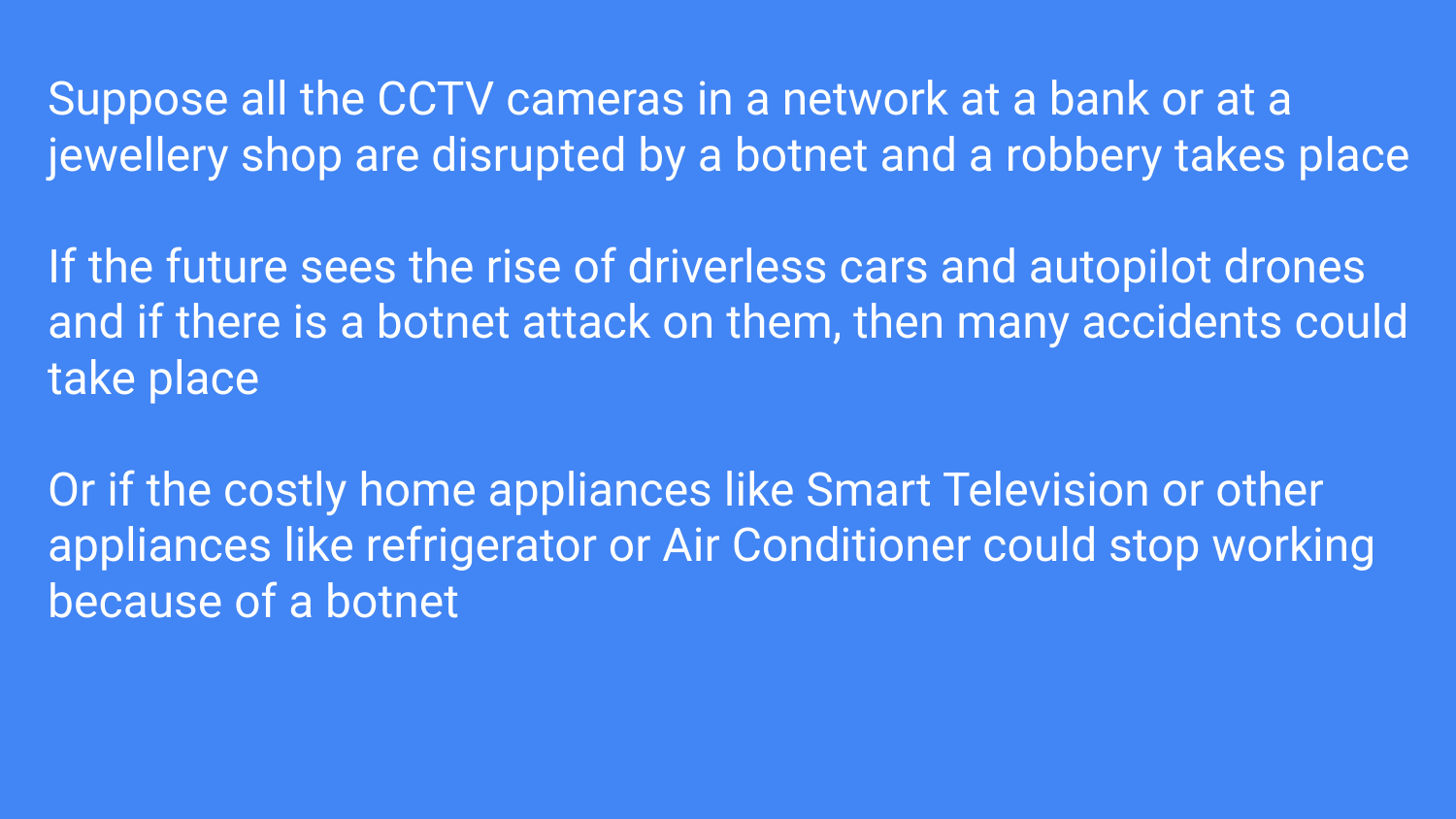

Suppose all the CCTV cameras in a network at a bank or at a jewellery shop are disrupted by a botnet and a robbery takes place

If the future sees the rise of driverless cars and autopilot drones and if there is a botnet attack on them, then many accidents could take place

Or if the costly home appliances like Smart Television or other appliances like refrigerator or Air Conditioner could stop working because of a botnet